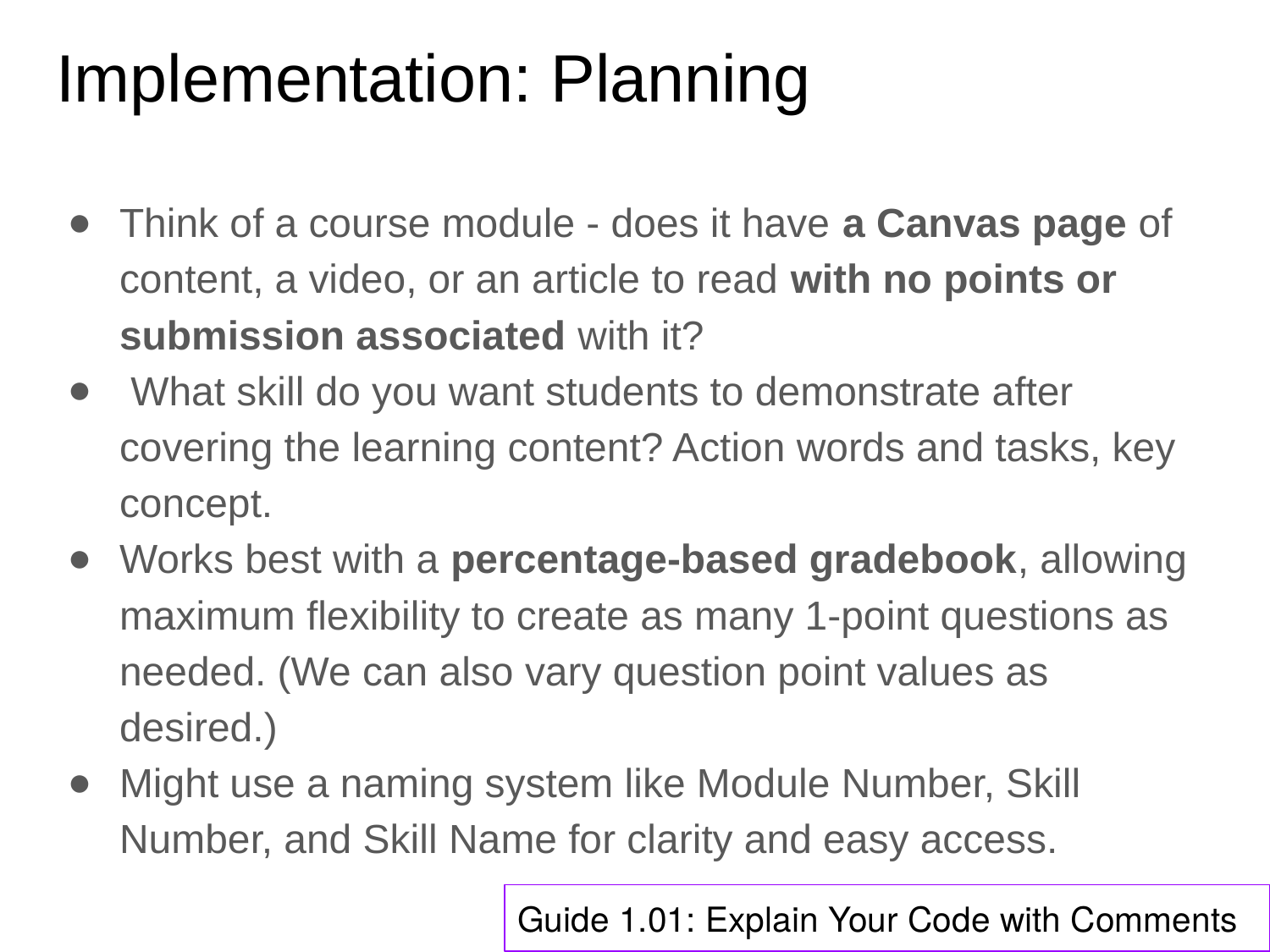

# Implementation: Planning

Think of a course module - does it have a Canvas page of content, a video, or an article to read with no points or submission associated with it?
 What skill do you want students to demonstrate after covering the learning content? Action words and tasks, key concept.
Works best with a percentage-based gradebook, allowing maximum flexibility to create as many 1-point questions as needed. (We can also vary question point values as desired.)
Might use a naming system like Module Number, Skill Number, and Skill Name for clarity and easy access.
Guide 1.01: Explain Your Code with Comments